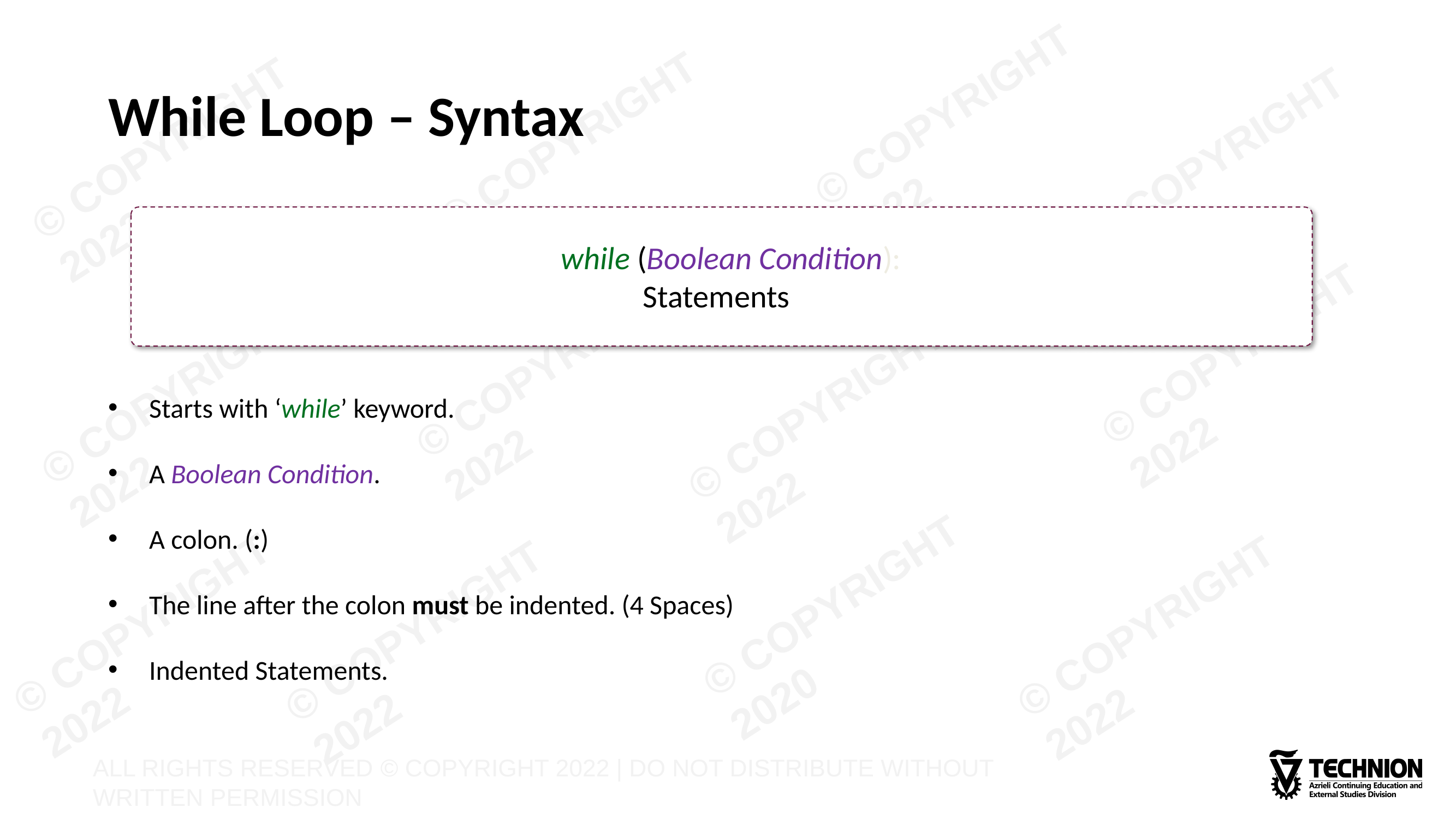

# While Loop – Syntax

while (Boolean Condition):
	Statements
Starts with ‘while’ keyword.

A Boolean Condition.

A colon. (:)

The line after the colon must be indented. (4 Spaces)

Indented Statements.